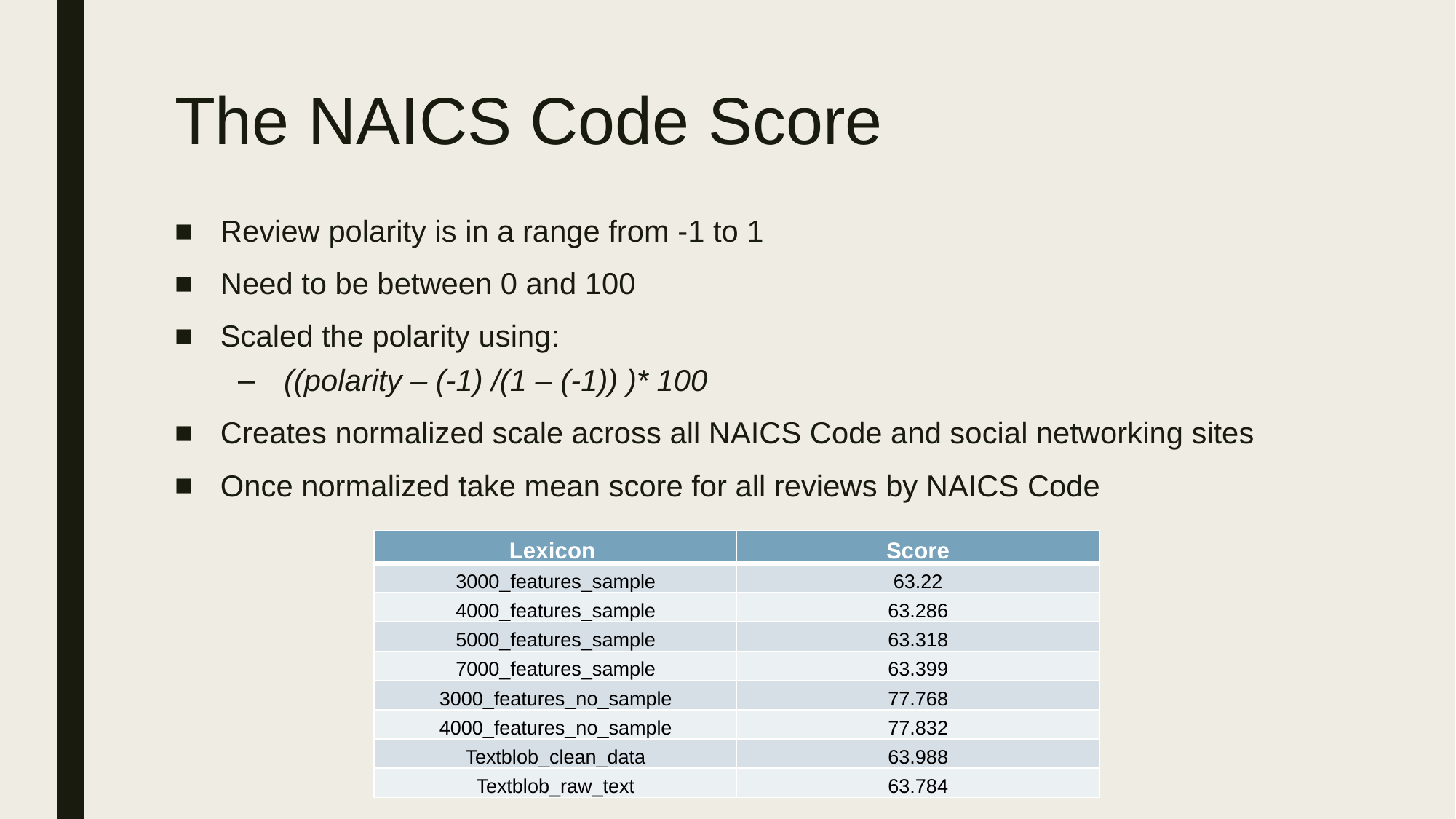

# The NAICS Code Score
Review polarity is in a range from -1 to 1
Need to be between 0 and 100
Scaled the polarity using:
((polarity – (-1) /(1 – (-1)) )* 100
Creates normalized scale across all NAICS Code and social networking sites
Once normalized take mean score for all reviews by NAICS Code
| Lexicon | Score |
| --- | --- |
| 3000\_features\_sample | 63.22 |
| 4000\_features\_sample | 63.286 |
| 5000\_features\_sample | 63.318 |
| 7000\_features\_sample | 63.399 |
| 3000\_features\_no\_sample | 77.768 |
| 4000\_features\_no\_sample | 77.832 |
| Textblob\_clean\_data | 63.988 |
| Textblob\_raw\_text | 63.784 |